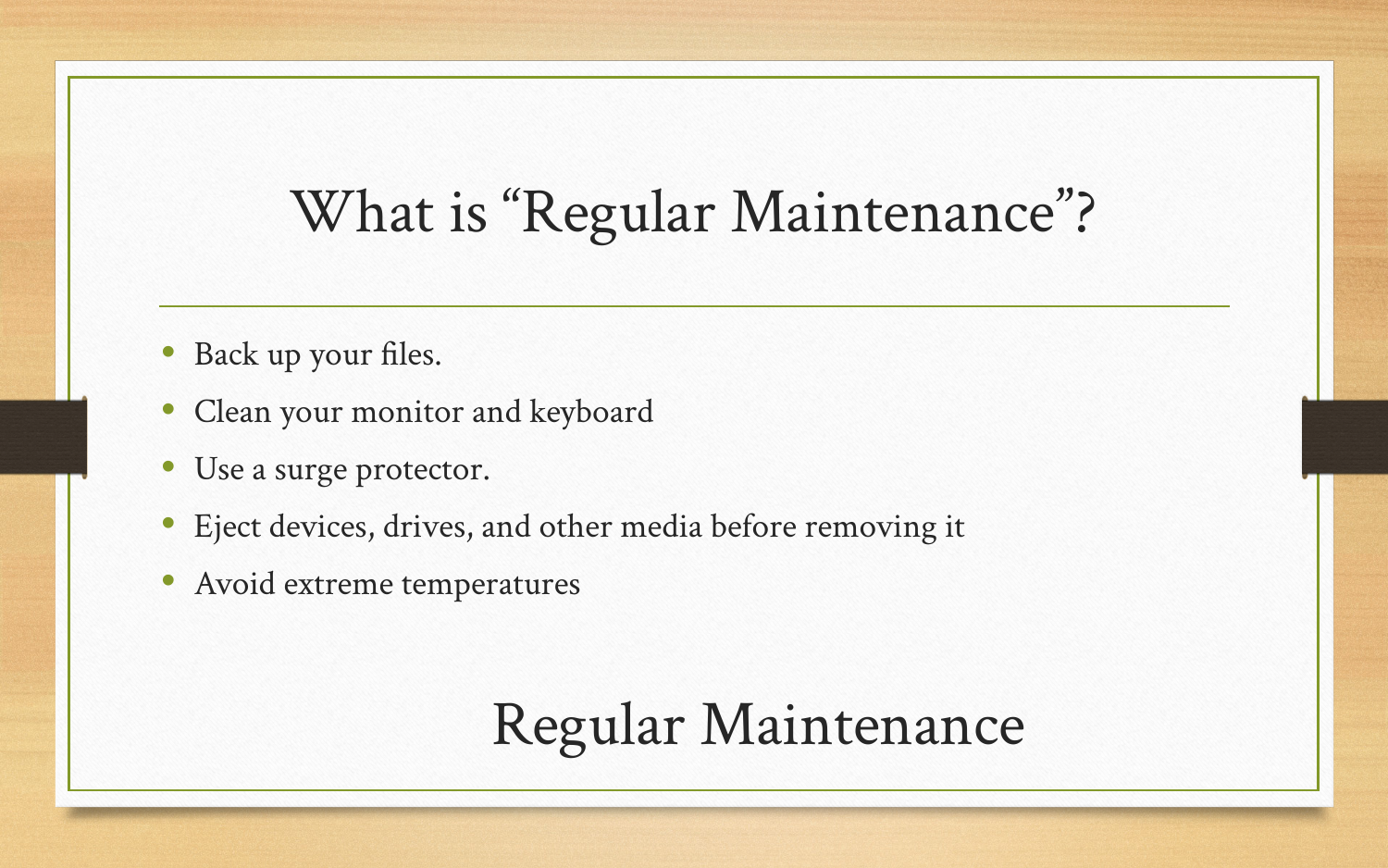

# What is “Regular Maintenance”?
Back up your files.
Clean your monitor and keyboard
Use a surge protector.
Eject devices, drives, and other media before removing it
Avoid extreme temperatures

Regular Maintenance